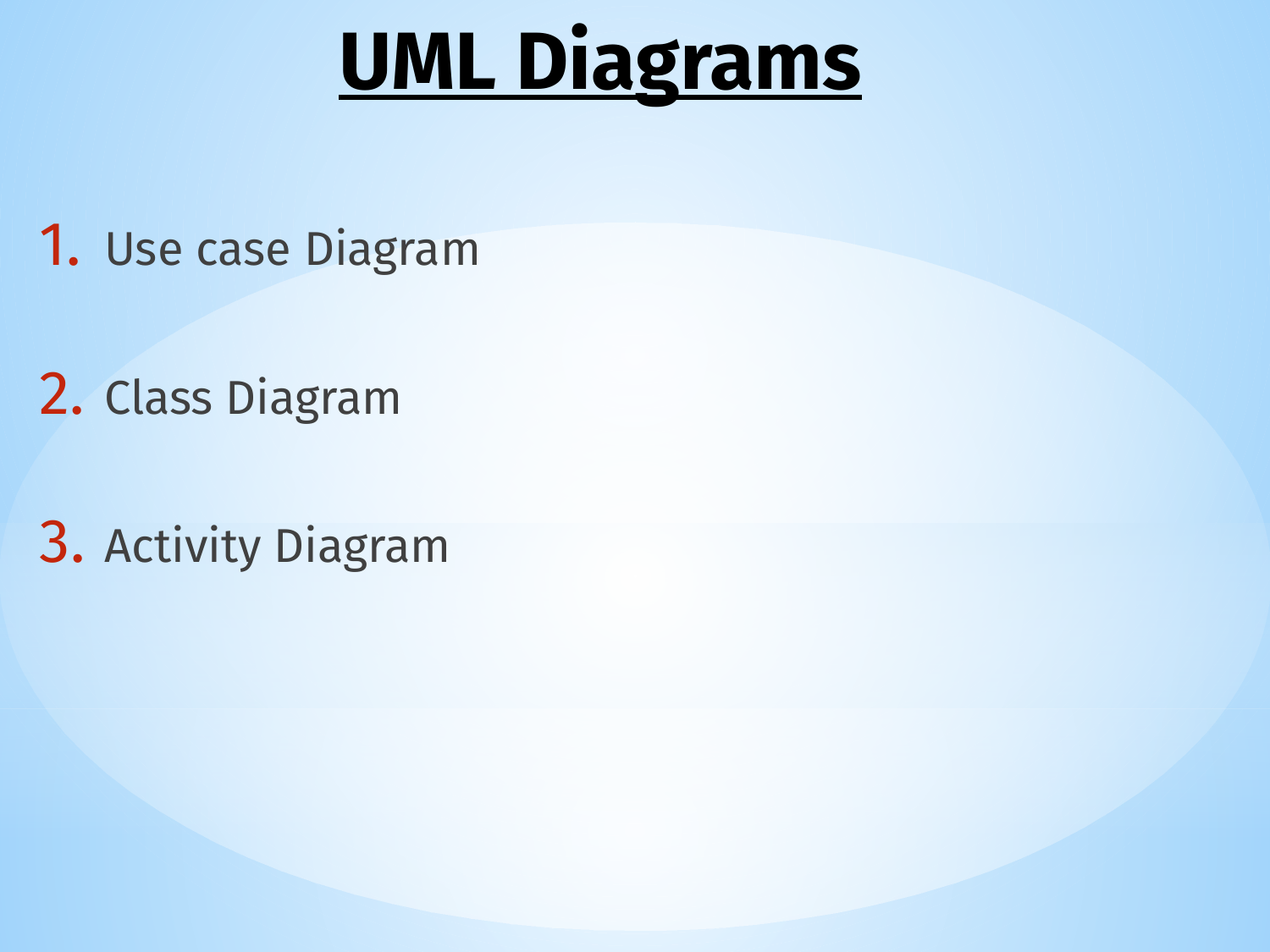

# UML Diagrams
Use case Diagram

Class Diagram

Activity Diagram